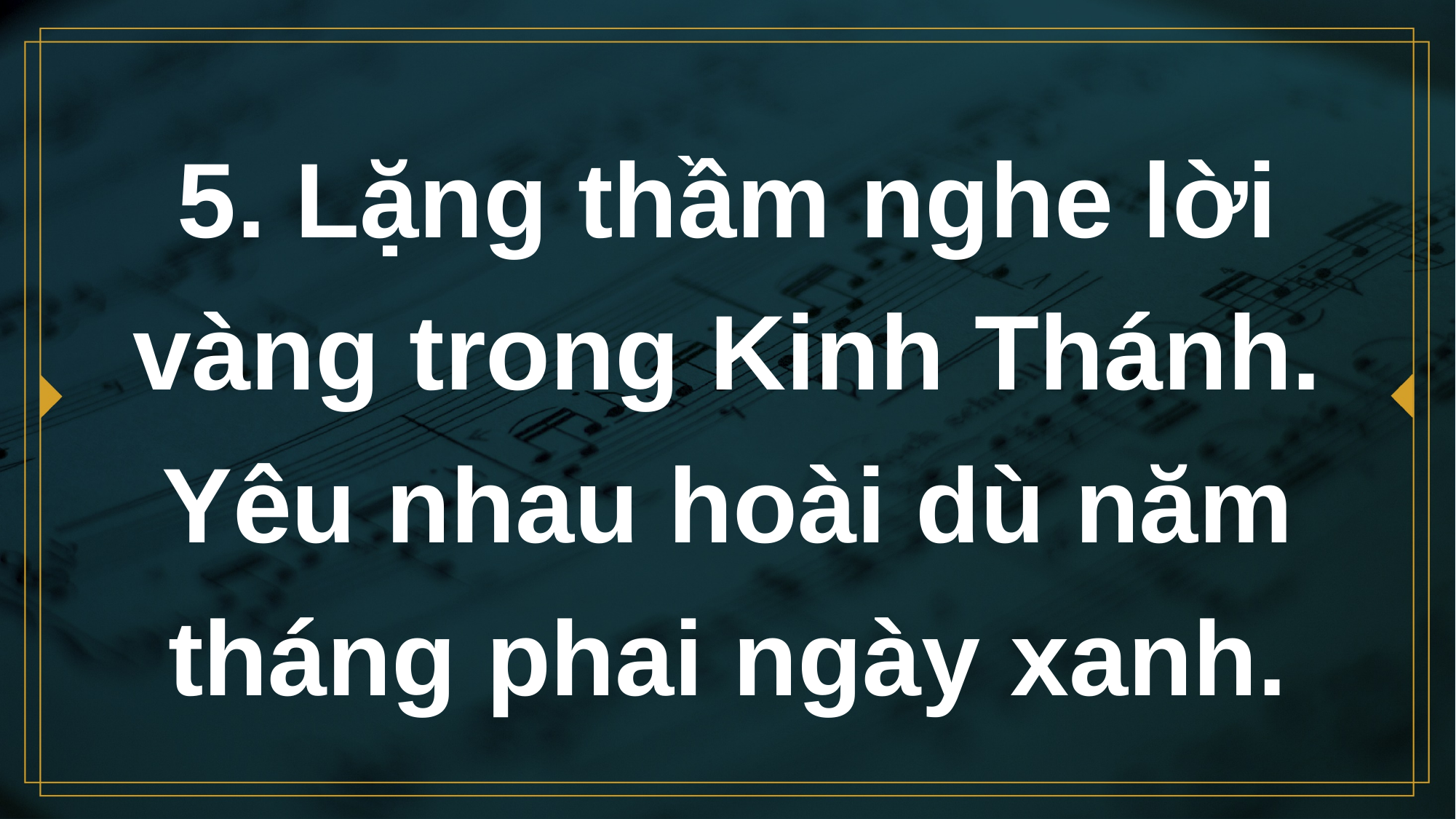

# 5. Lặng thầm nghe lời vàng trong Kinh Thánh. Yêu nhau hoài dù năm tháng phai ngày xanh.